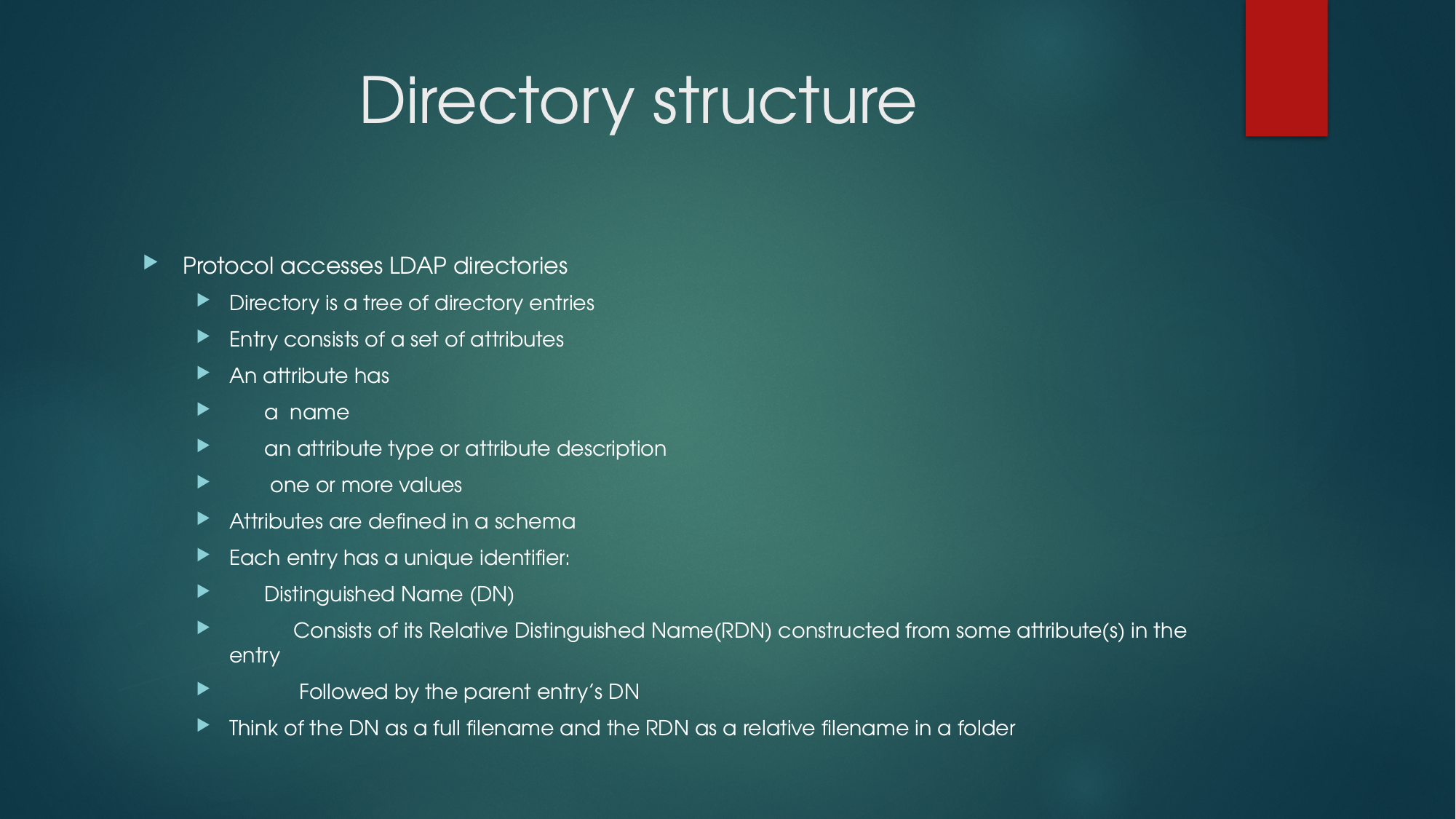

# Directory structure
Protocol accesses LDAP directories
Directory is a tree of directory entries
Entry consists of a set of attributes
An attribute has
      a  name
      an attribute type or attribute description
       one or more values
Attributes are defined in a schema
Each entry has a unique identifier:
      Distinguished Name (DN)
           Consists of its Relative Distinguished Name(RDN) constructed from some attribute(s) in the entry
            Followed by the parent entry’s DN
Think of the DN as a full filename and the RDN as a relative filename in a folder